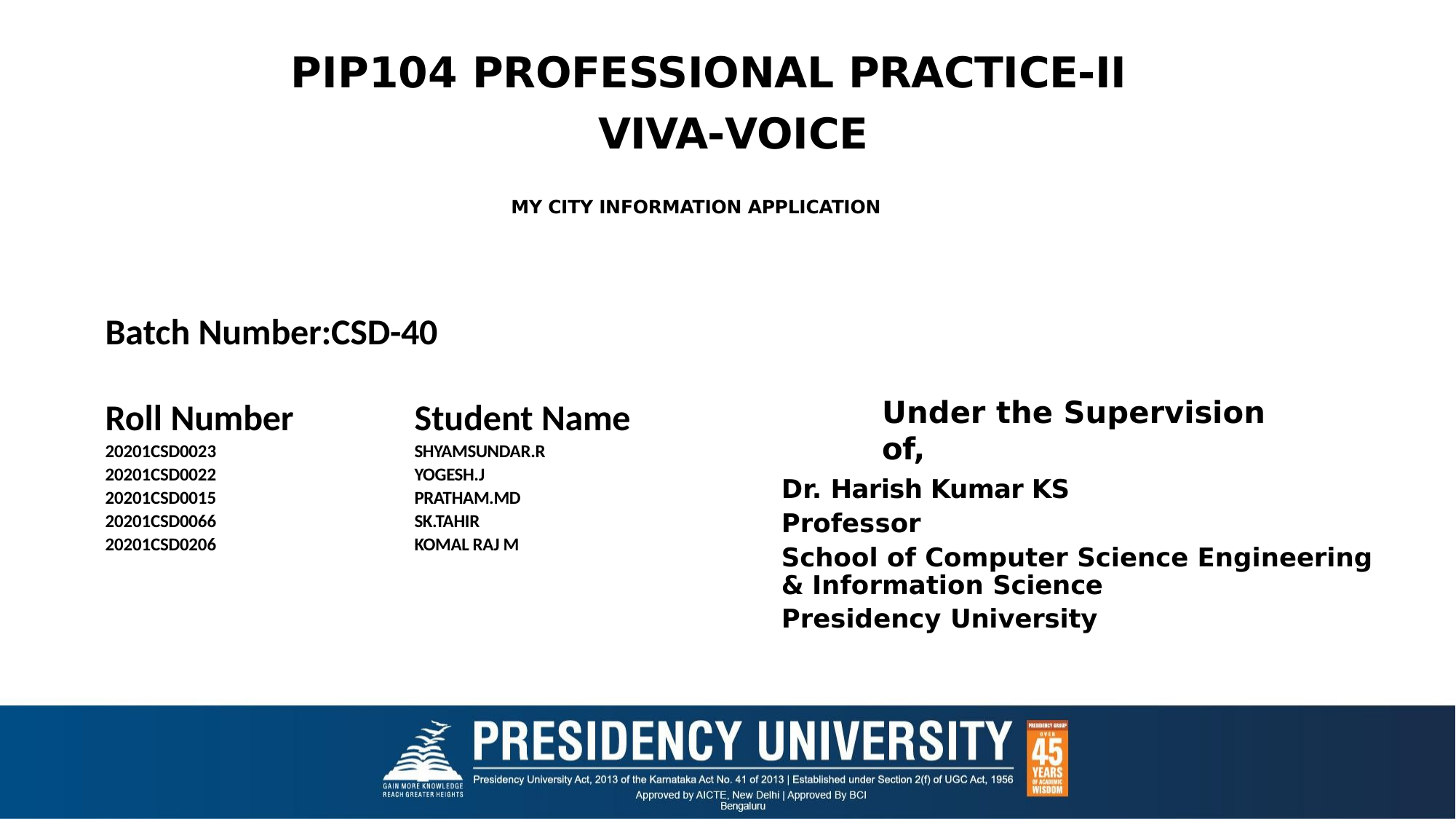

# PIP104 PROFESSIONAL PRACTICE-II VIVA-VOICE
MY CITY INFORMATION APPLICATION

Batch Number:CSD-40
Under the Supervision of,
Roll Number
20201CSD0023
20201CSD0022
20201CSD0015
20201CSD0066
20201CSD0206

Student Name
SHYAMSUNDAR.R
YOGESH.J
PRATHAM.MD
SK.TAHIR
KOMAL RAJ M
Dr. Harish Kumar KS
Professor
School of Computer Science Engineering & Information Science
Presidency University